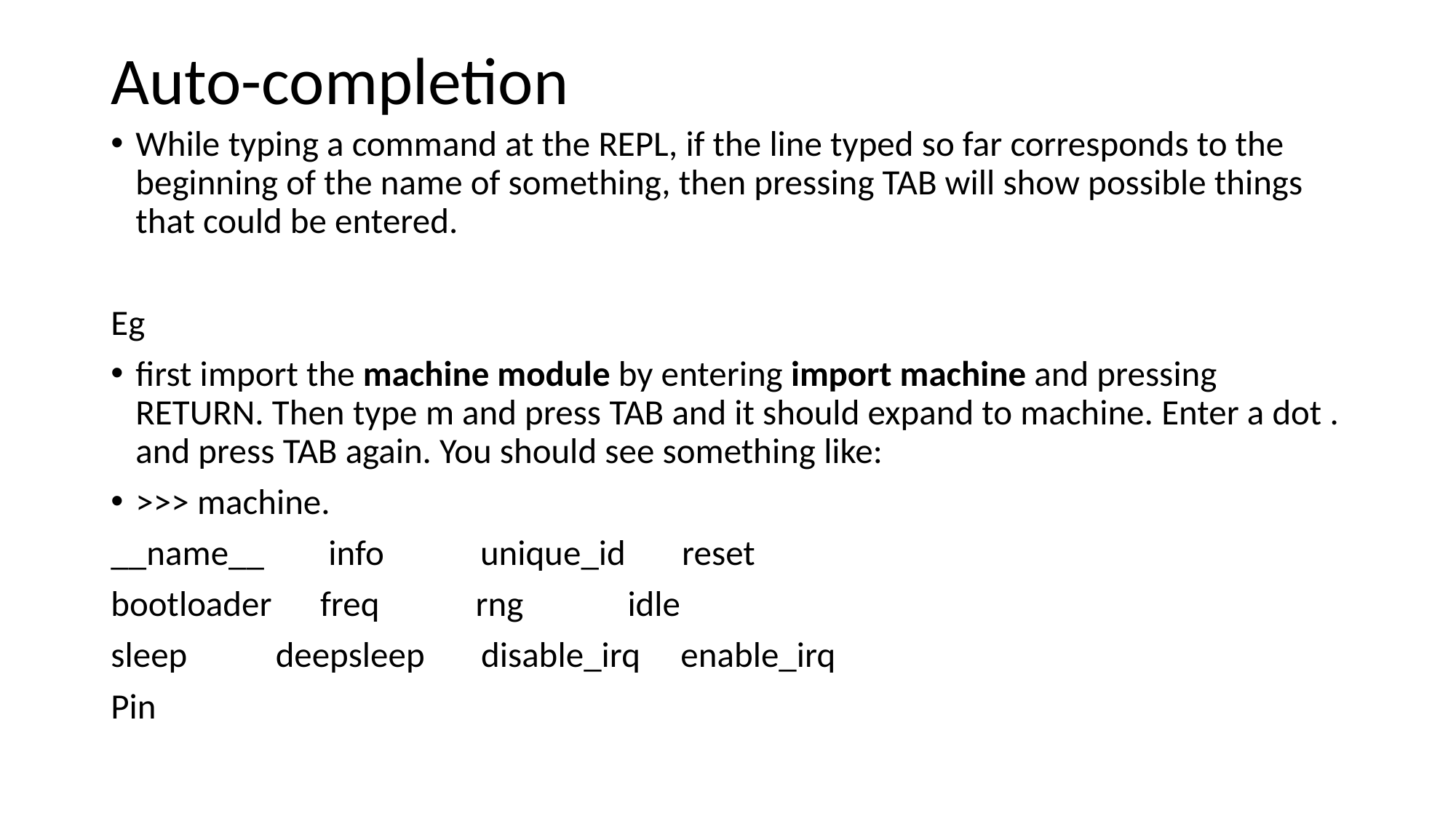

# Auto-completion
While typing a command at the REPL, if the line typed so far corresponds to the beginning of the name of something, then pressing TAB will show possible things that could be entered.

Eg
first import the machine module by entering import machine and pressing RETURN. Then type m and press TAB and it should expand to machine. Enter a dot . and press TAB again. You should see something like:
>>> machine.
__name__        info            unique_id       reset
bootloader      freq            rng             idle
sleep           deepsleep       disable_irq     enable_irq
Pin